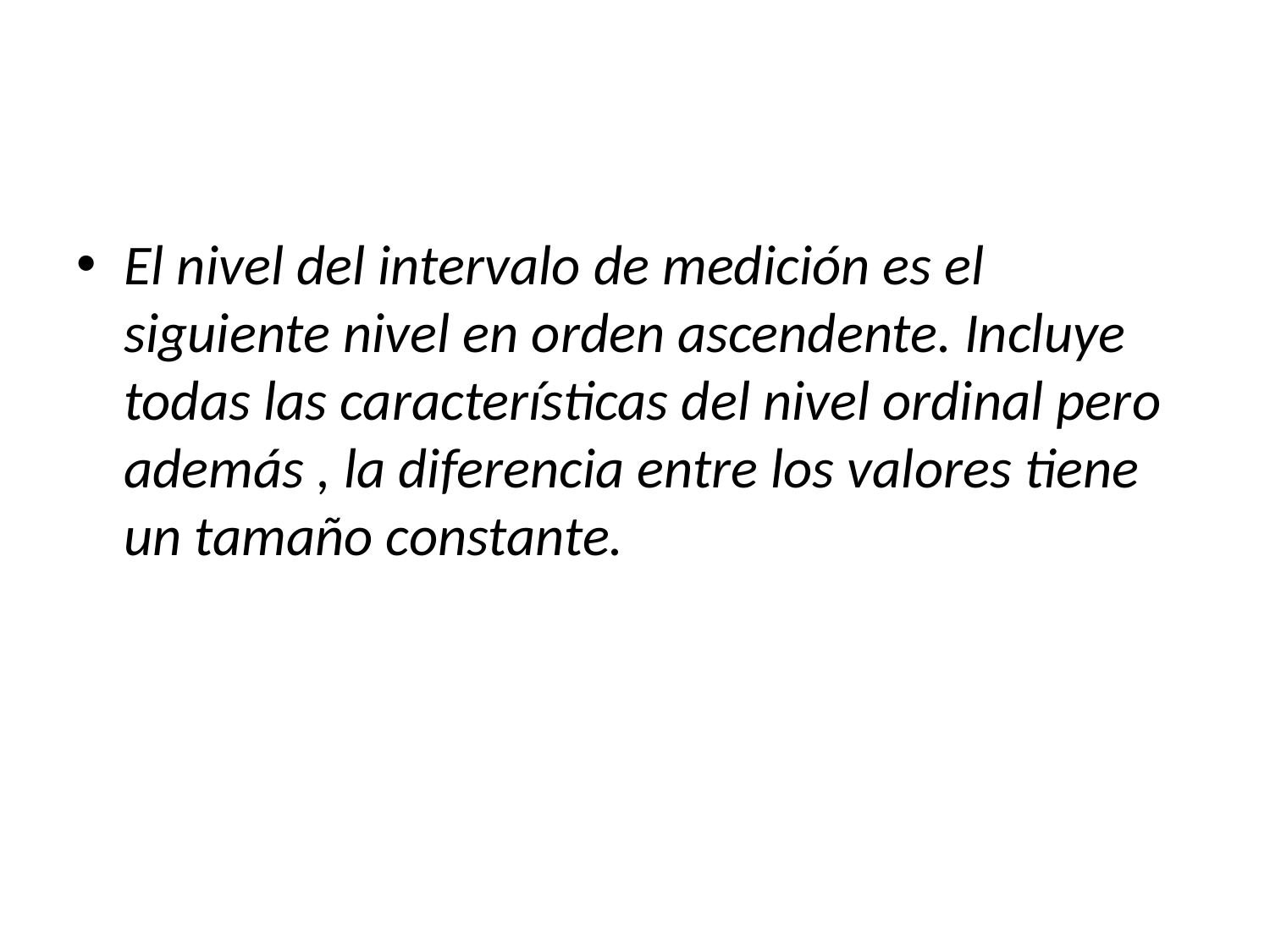

El nivel del intervalo de medición es el siguiente nivel en orden ascendente. Incluye todas las características del nivel ordinal pero además , la diferencia entre los valores tiene un tamaño constante.